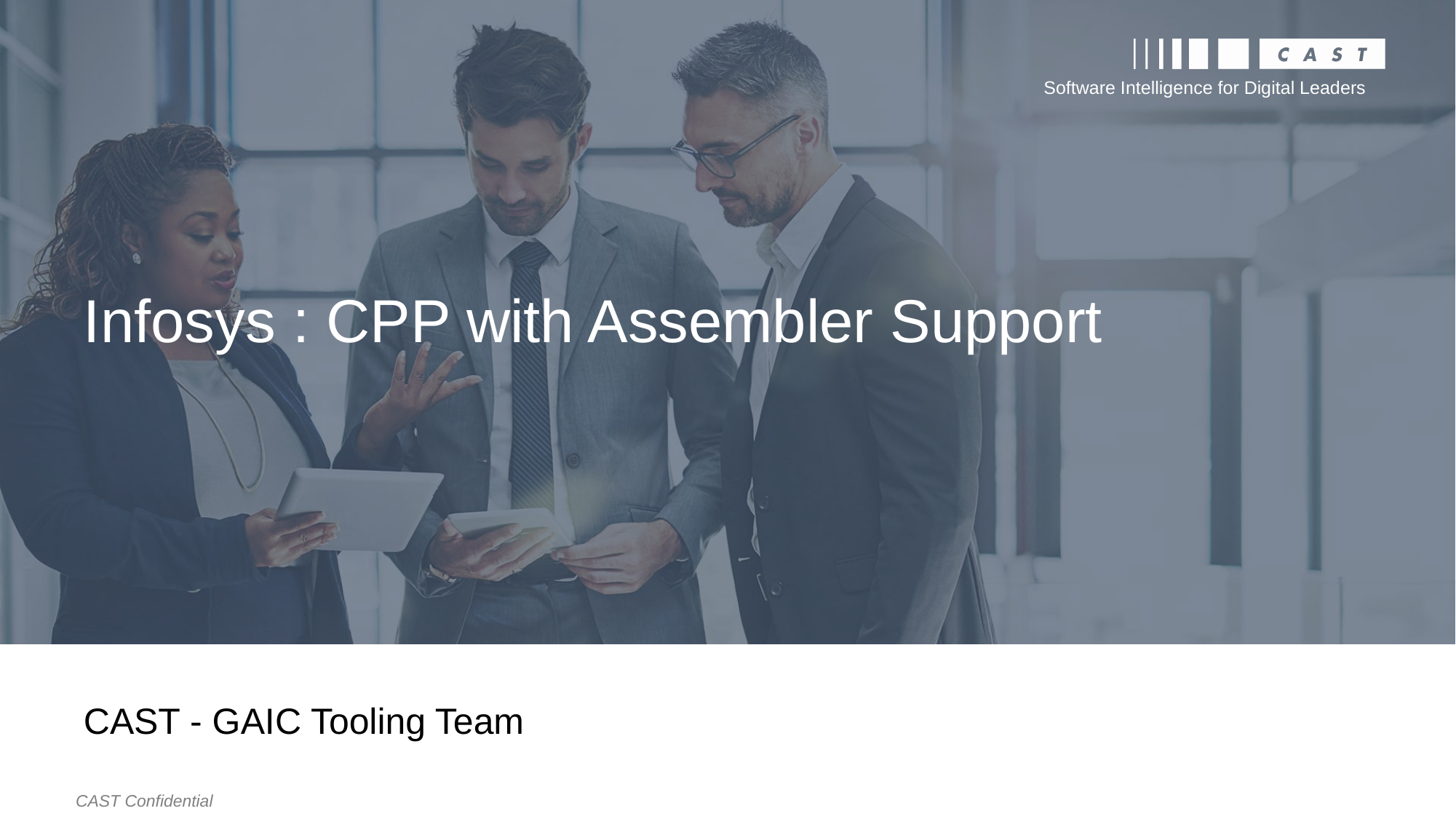

Infosys : CPP with Assembler Support
CAST - GAIC Tooling Team